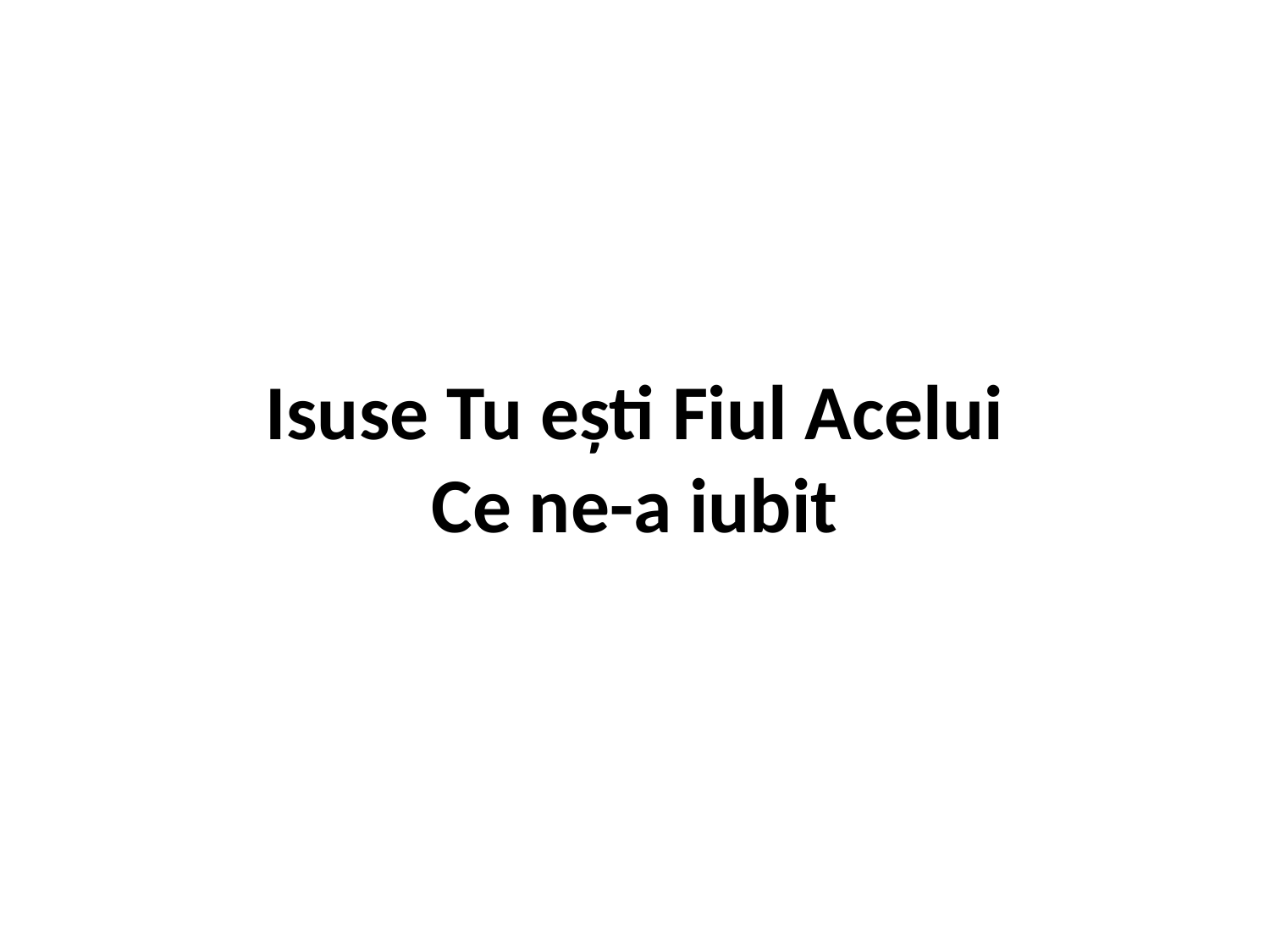

# Isuse Tu ești Fiul Acelui Ce ne-a iubit